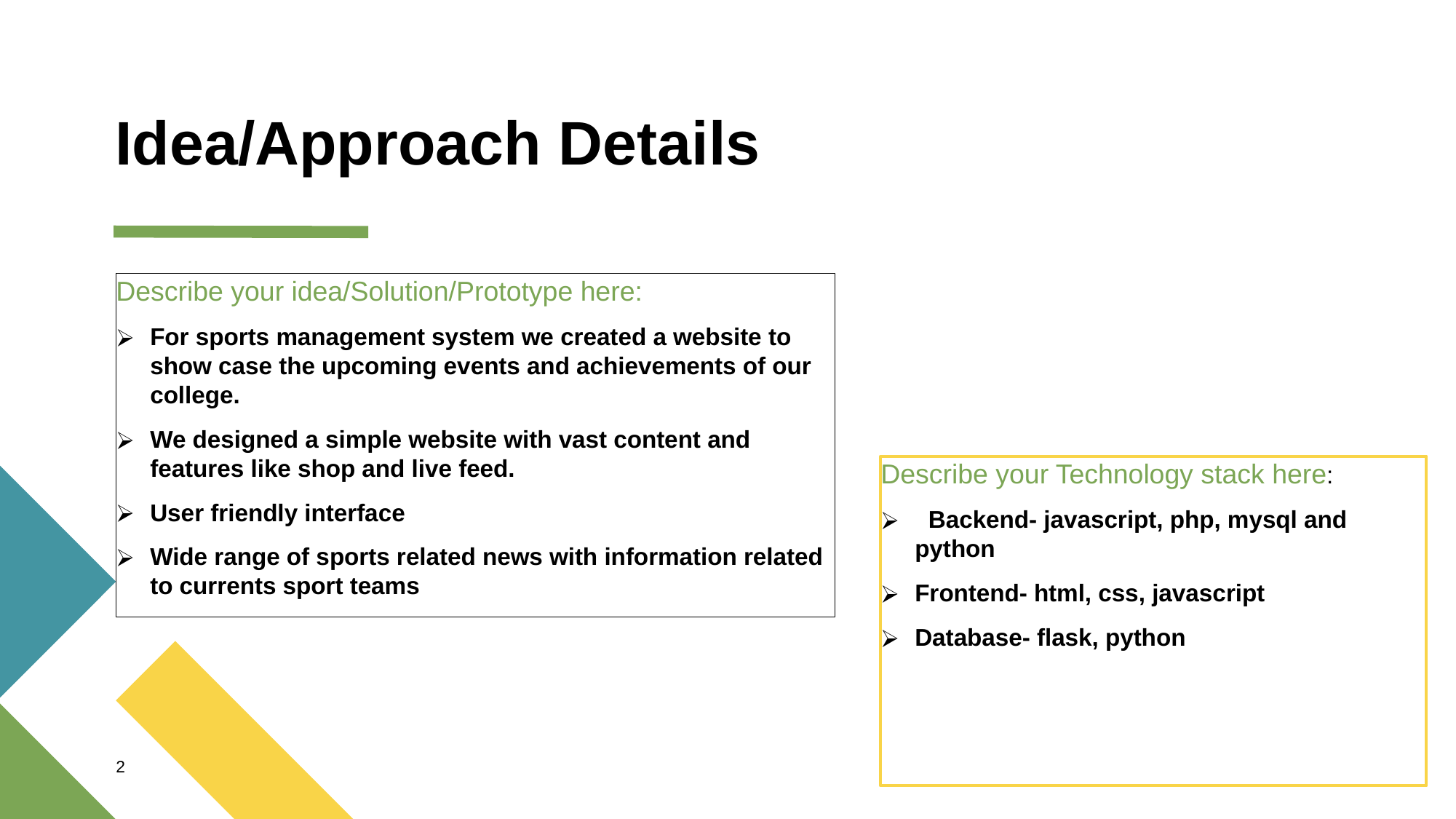

# Idea/Approach Details

Describe your idea/Solution/Prototype here:
For sports management system we created a website to show case the upcoming events and achievements of our college.
We designed a simple website with vast content and features like shop and live feed.
User friendly interface
Wide range of sports related news with information related to currents sport teams

Describe your Technology stack here:
  Backend- javascript, php, mysql and python
Frontend- html, css, javascript
Database- flask, python

2